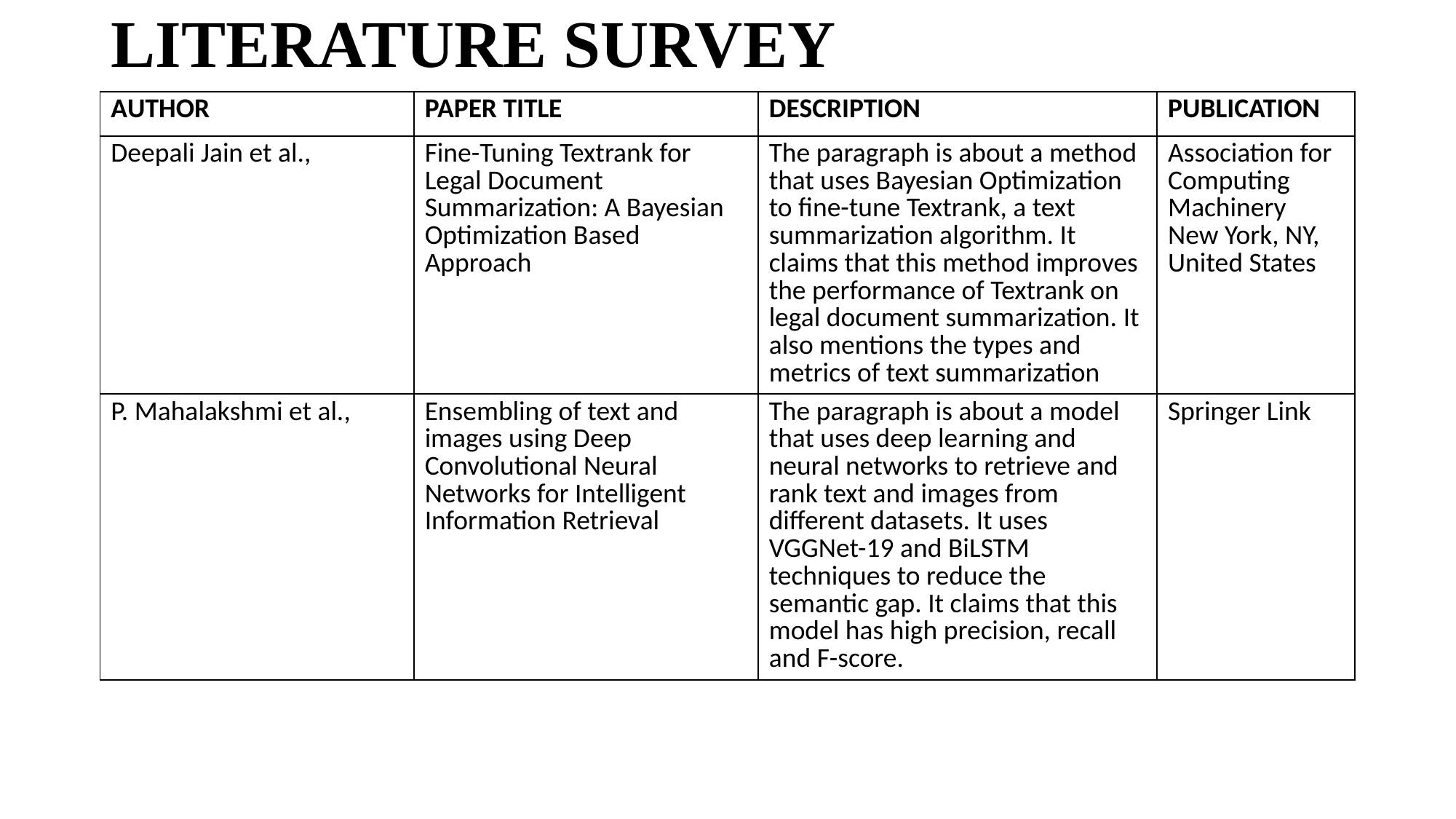

# LITERATURE SURVEY
| AUTHOR | PAPER TITLE | DESCRIPTION | PUBLICATION |
| --- | --- | --- | --- |
| Deepali Jain et al., | Fine-Tuning Textrank for Legal Document Summarization: A Bayesian Optimization Based Approach | The paragraph is about a method that uses Bayesian Optimization to fine-tune Textrank, a text summarization algorithm. It claims that this method improves the performance of Textrank on legal document summarization. It also mentions the types and metrics of text summarization | Association for Computing Machinery New York, NY, United States |
| P. Mahalakshmi et al., | Ensembling of text and images using Deep Convolutional Neural Networks for Intelligent Information Retrieval | The paragraph is about a model that uses deep learning and neural networks to retrieve and rank text and images from different datasets. It uses VGGNet-19 and BiLSTM techniques to reduce the semantic gap. It claims that this model has high precision, recall and F-score. | Springer Link |